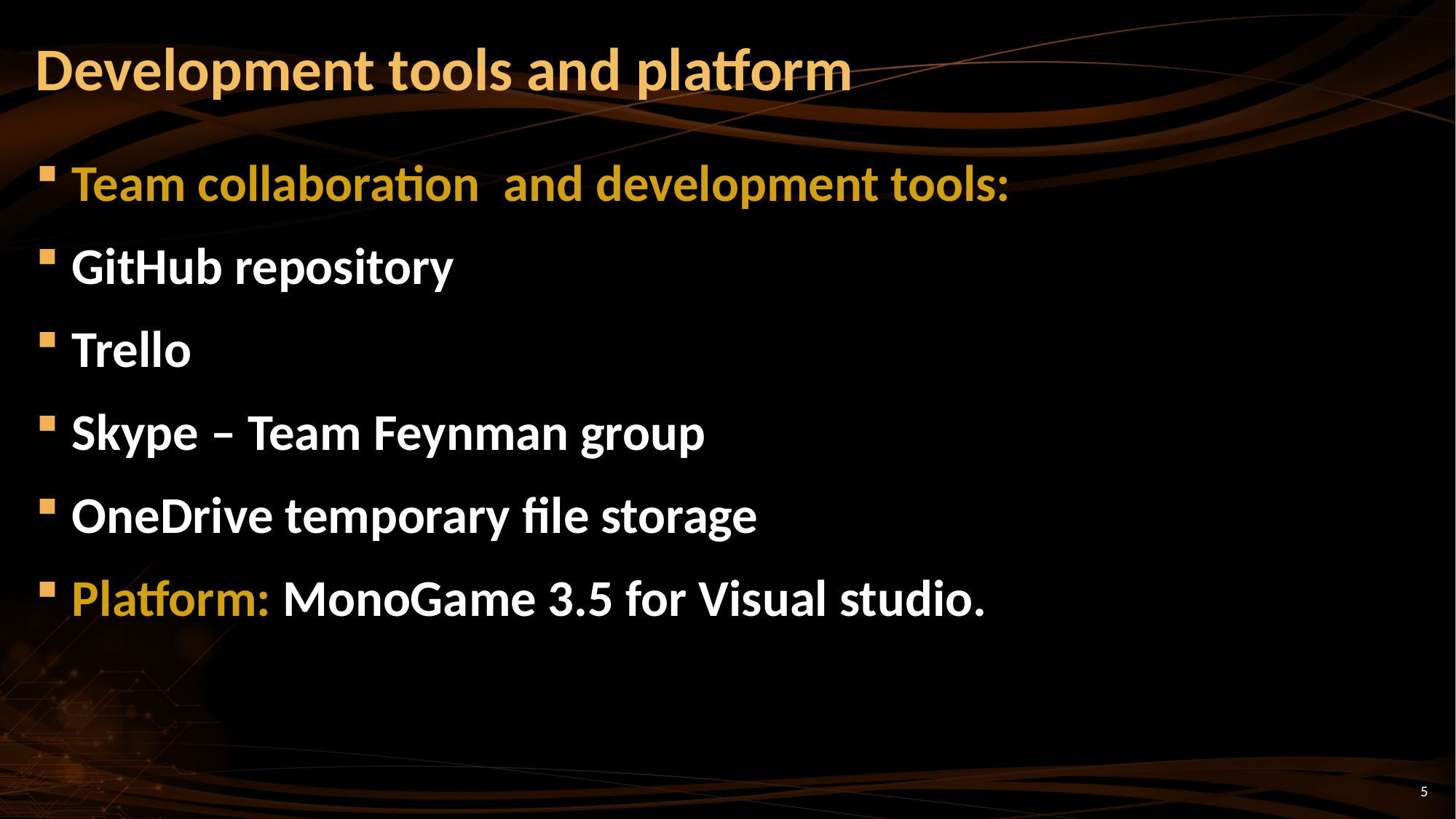

# Development tools and platform
Team collaboration  and development tools:
GitHub repository
Trello
Skype – Team Feynman group
OneDrive temporary file storage
Platform: MonoGame 3.5 for Visual studio.

5